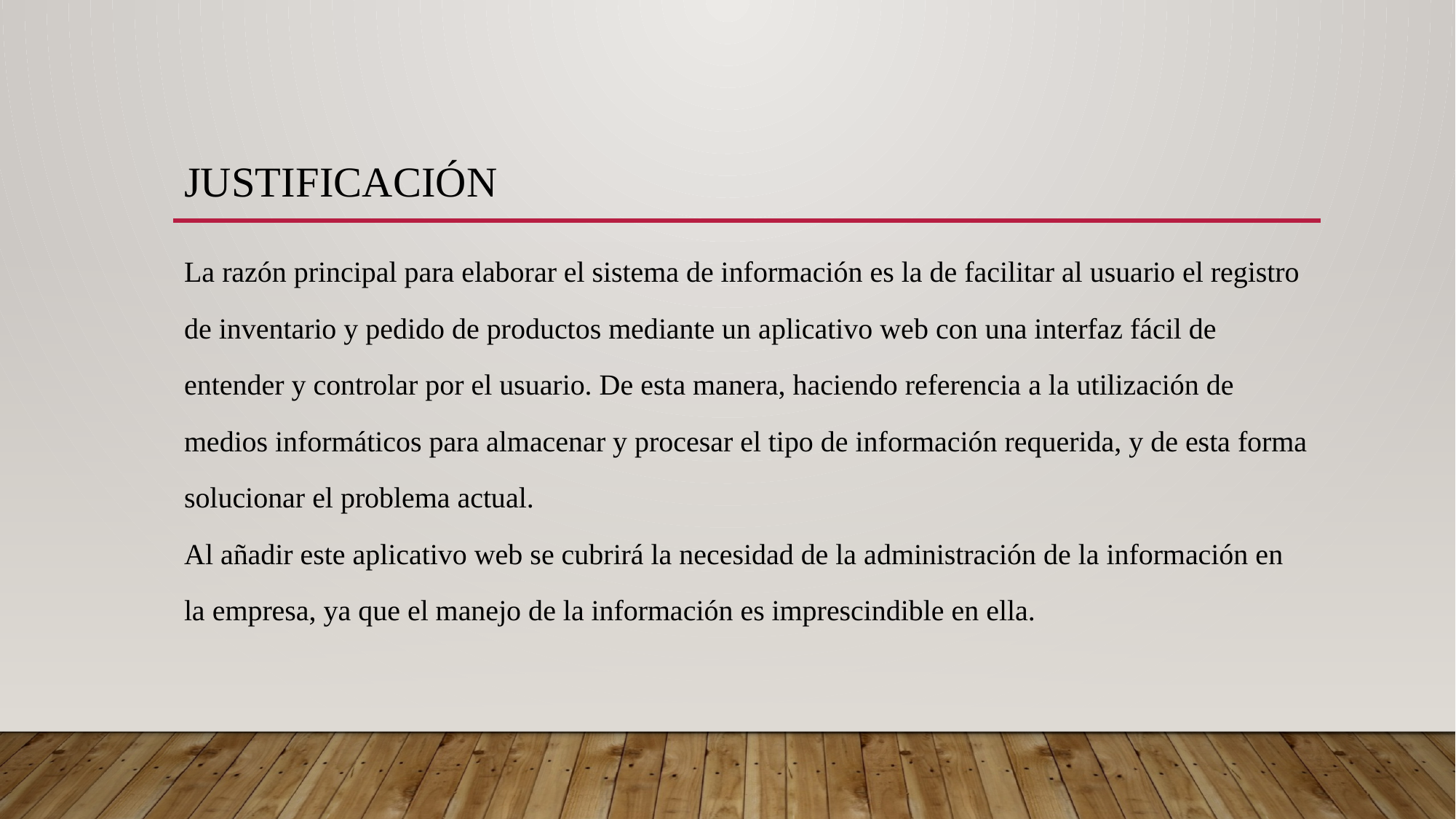

# Justificación
La razón principal para elaborar el sistema de información es la de facilitar al usuario el registro
de inventario y pedido de productos mediante un aplicativo web con una interfaz fácil de
entender y controlar por el usuario. De esta manera, haciendo referencia a la utilización de
medios informáticos para almacenar y procesar el tipo de información requerida, y de esta forma
solucionar el problema actual.
Al añadir este aplicativo web se cubrirá la necesidad de la administración de la información en
la empresa, ya que el manejo de la información es imprescindible en ella.